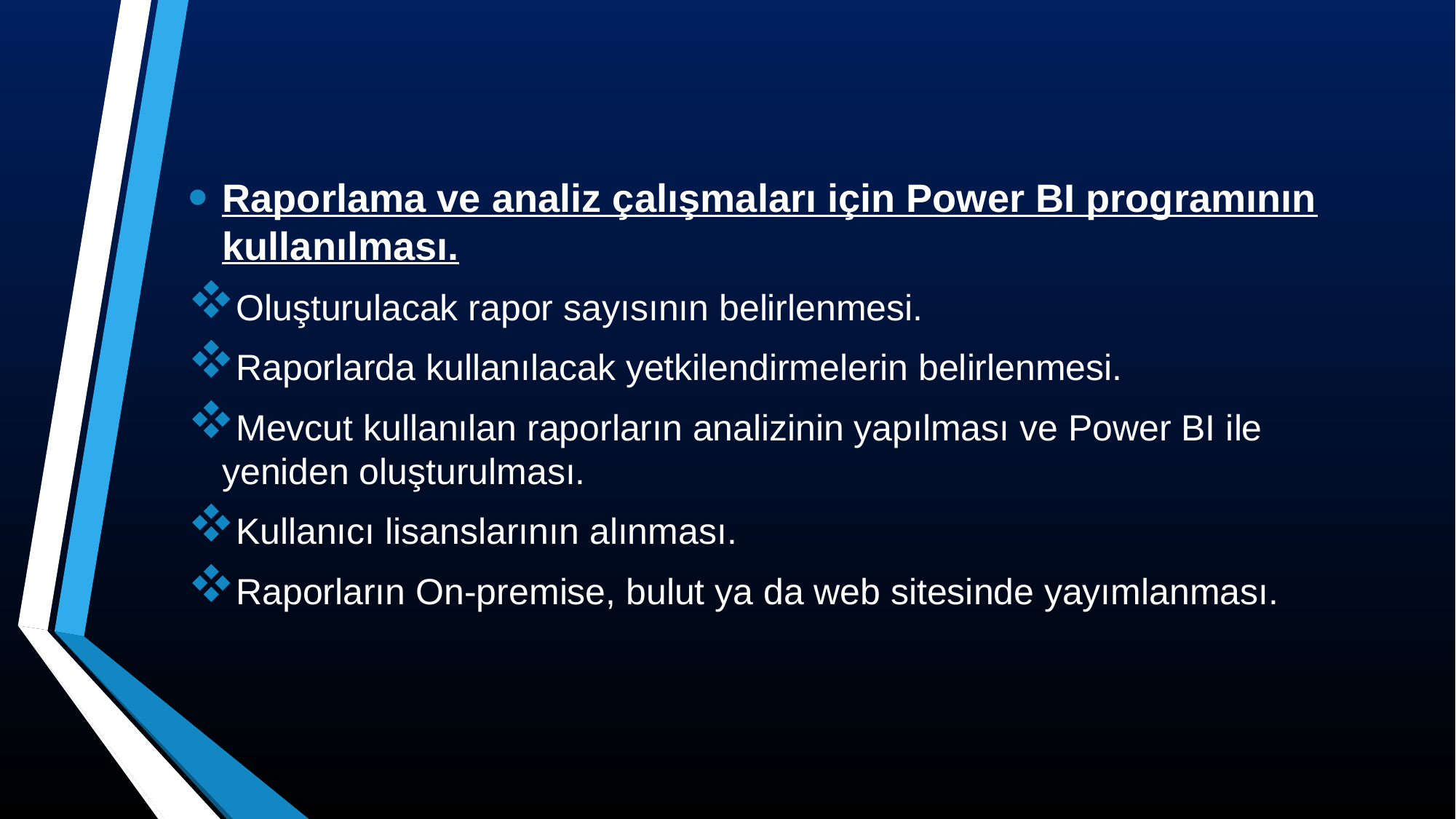

Raporlama ve analiz çalışmaları için Power BI programının kullanılması.
Oluşturulacak rapor sayısının belirlenmesi.
Raporlarda kullanılacak yetkilendirmelerin belirlenmesi.
Mevcut kullanılan raporların analizinin yapılması ve Power BI ile yeniden oluşturulması.
Kullanıcı lisanslarının alınması.
Raporların On-premise, bulut ya da web sitesinde yayımlanması.